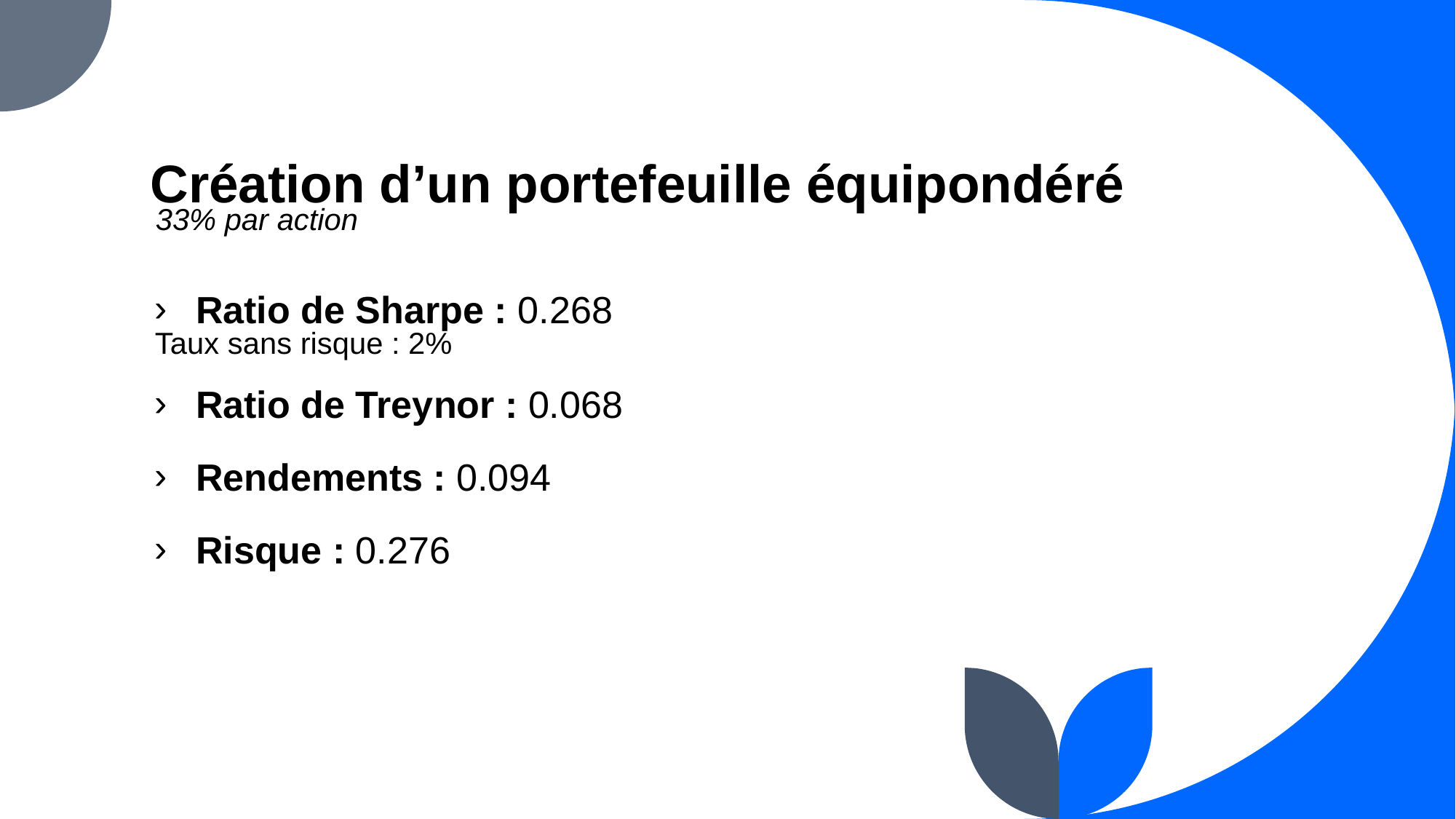

# Création d’un portefeuille équipondéré
33% par action
Ratio de Sharpe : 0.268
Taux sans risque : 2%

Ratio de Treynor : 0.068

Rendements : 0.094

Risque : 0.276